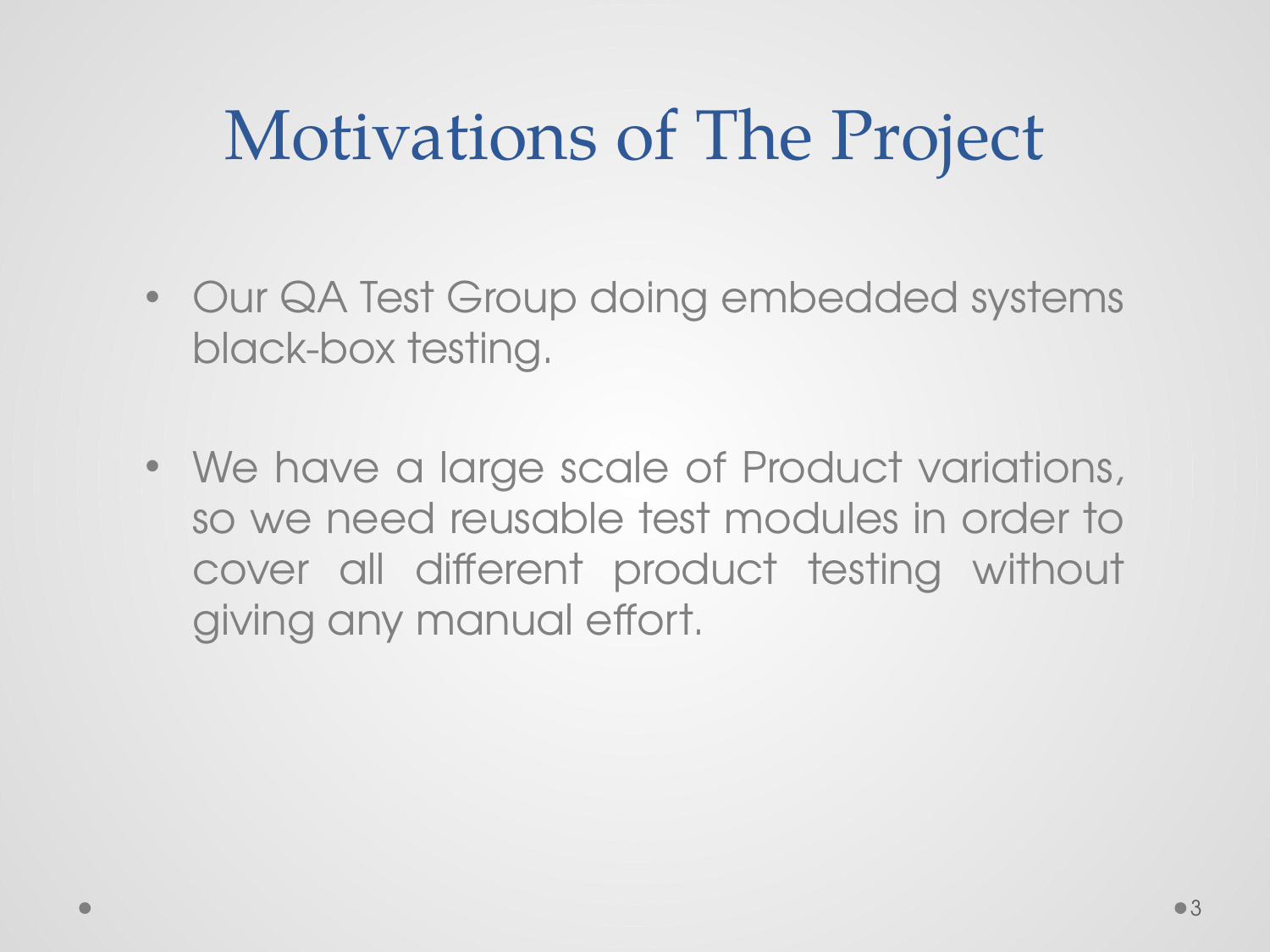

# Motivations of The Project
Our QA Test Group doing embedded systems black-box testing.

We have a large scale of Product variations, so we need reusable test modules in order to cover all different product testing without giving any manual effort.
3